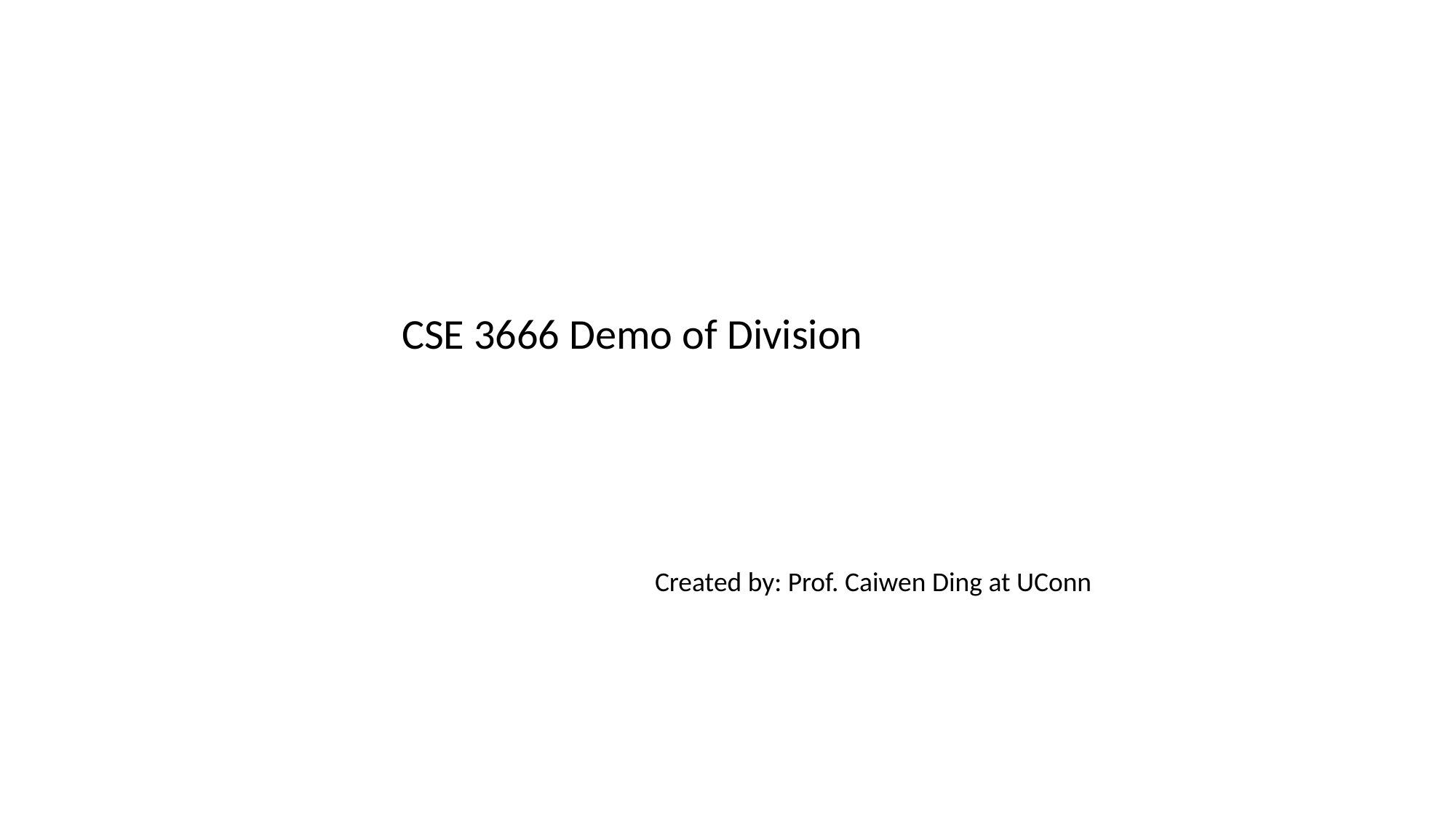

CSE 3666 Demo of Division
Created by: Prof. Caiwen Ding at UConn